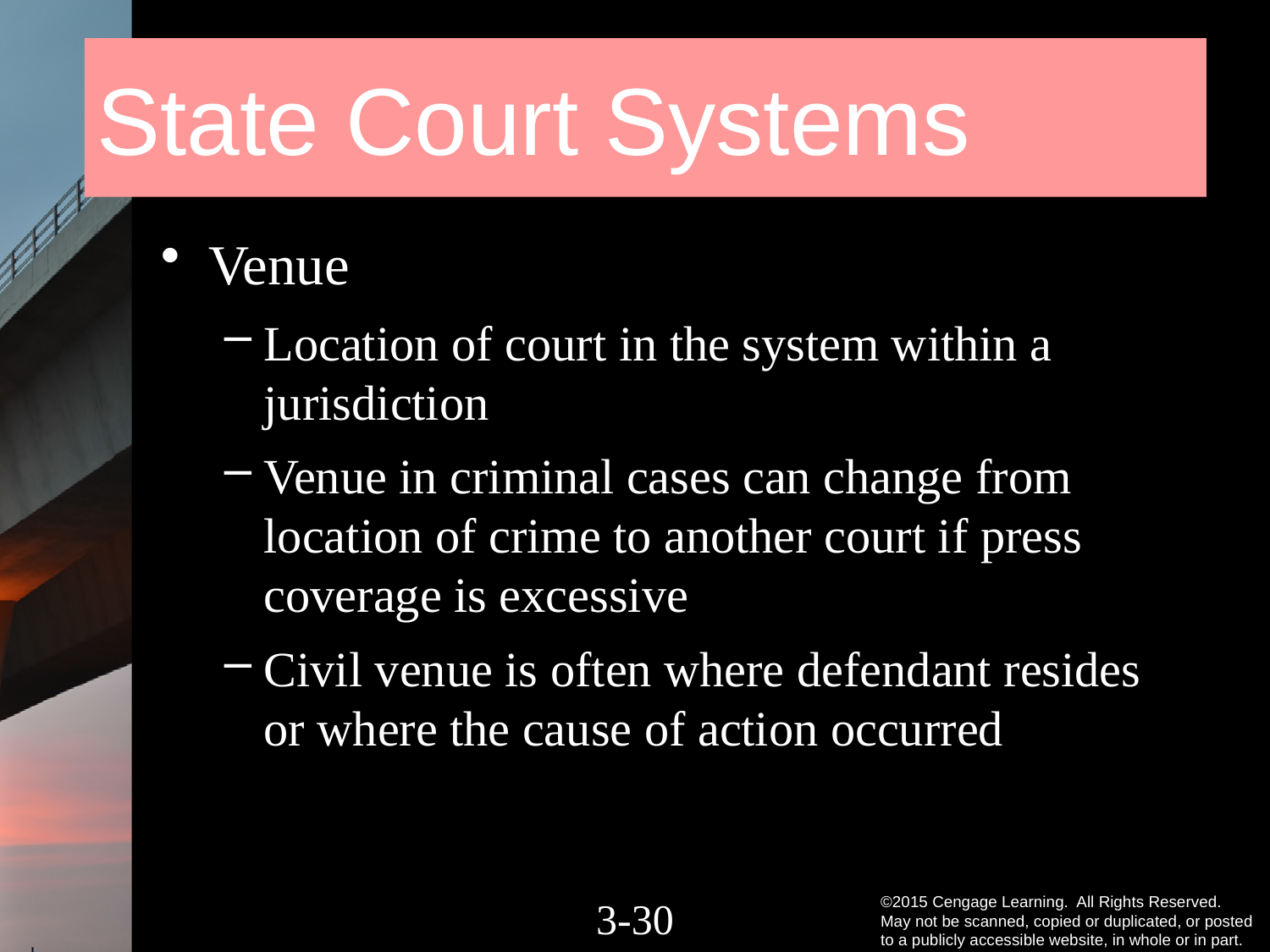

# State Court Systems
Venue
Location of court in the system within a jurisdiction
Venue in criminal cases can change from location of crime to another court if press coverage is excessive
Civil venue is often where defendant resides or where the cause of action occurred
3-30